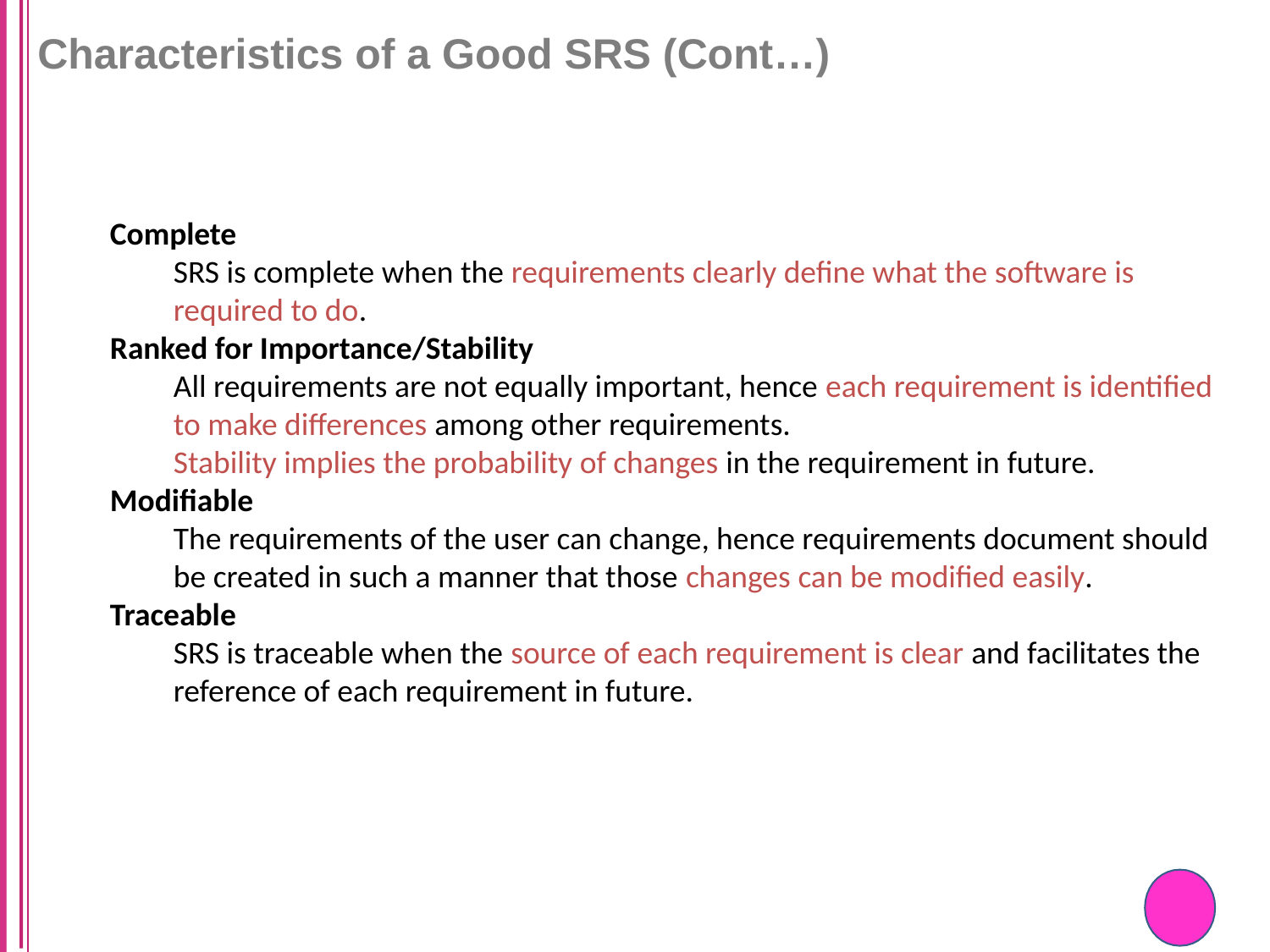

# Characteristics of a Good SRS (Cont…)
Complete
SRS is complete when the requirements clearly define what the software is required to do.
Ranked for Importance/Stability
All requirements are not equally important, hence each requirement is identified to make differences among other requirements.
Stability implies the probability of changes in the requirement in future.
Modifiable
The requirements of the user can change, hence requirements document should be created in such a manner that those changes can be modified easily.
Traceable
SRS is traceable when the source of each requirement is clear and facilitates the reference of each requirement in future.